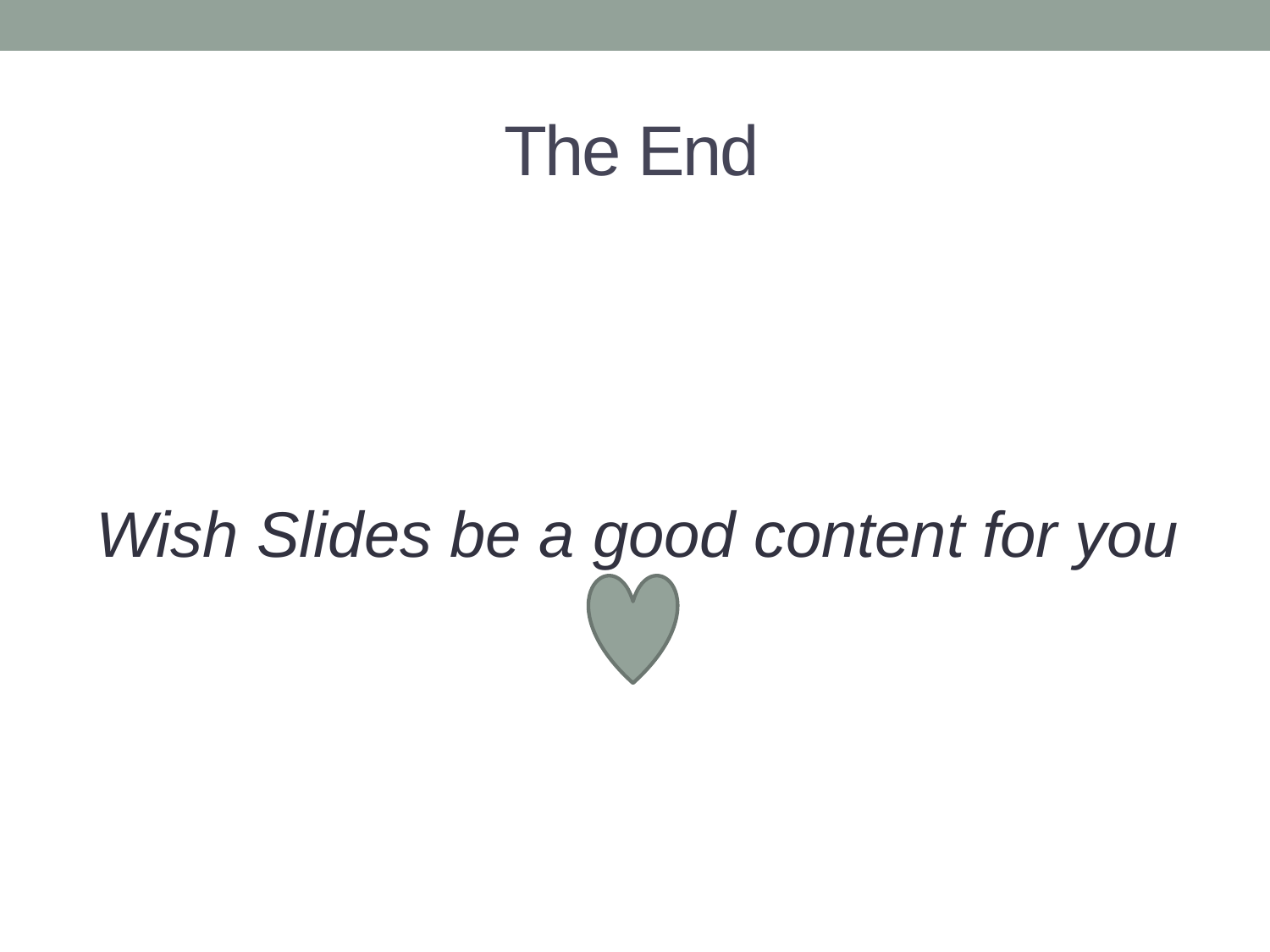

# The End
Wish Slides be a good content for you